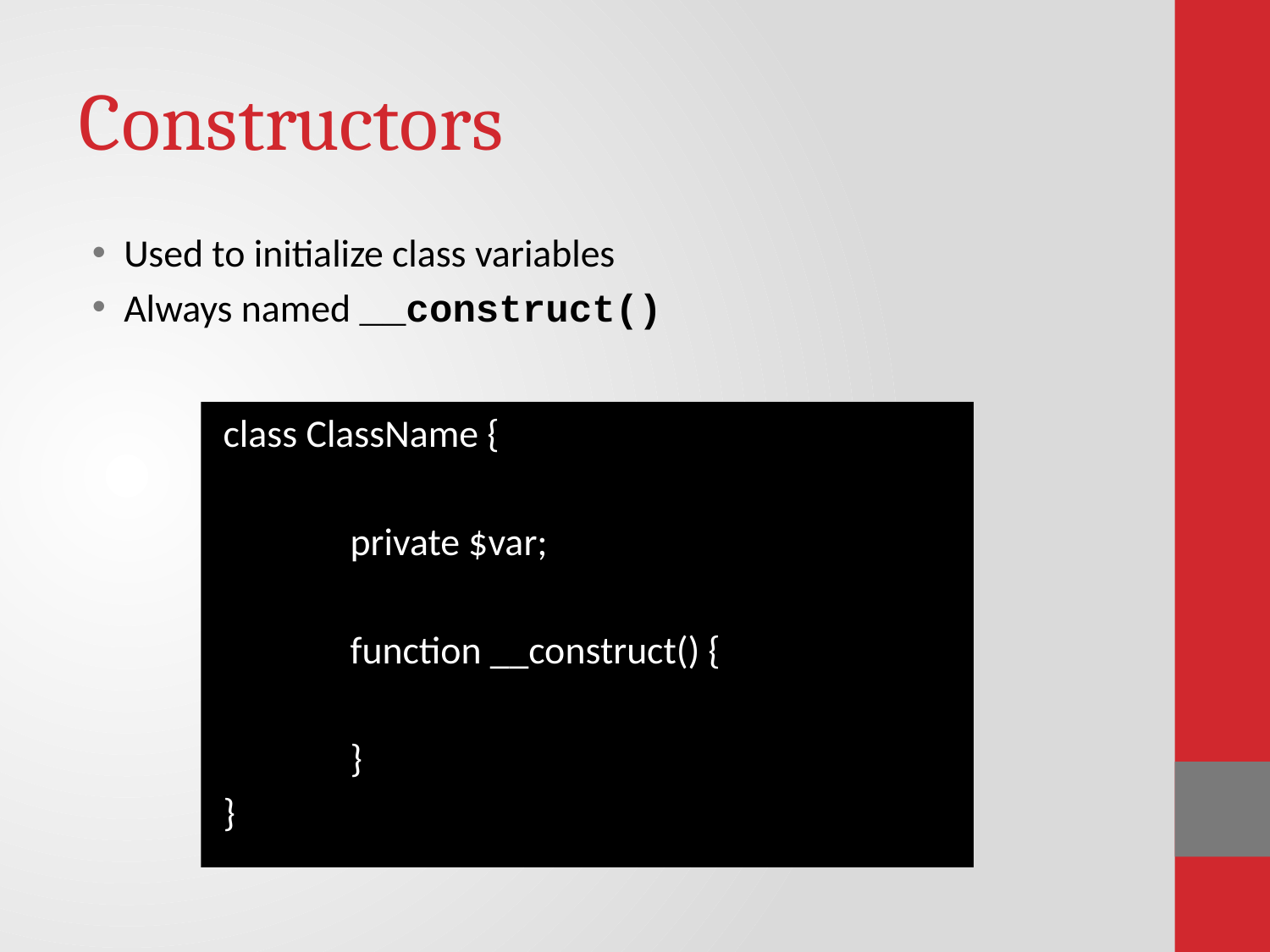

# Constructors
Used to initialize class variables
Always named __construct()

class ClassName {

	private $var;

	function __construct() {

	}
}